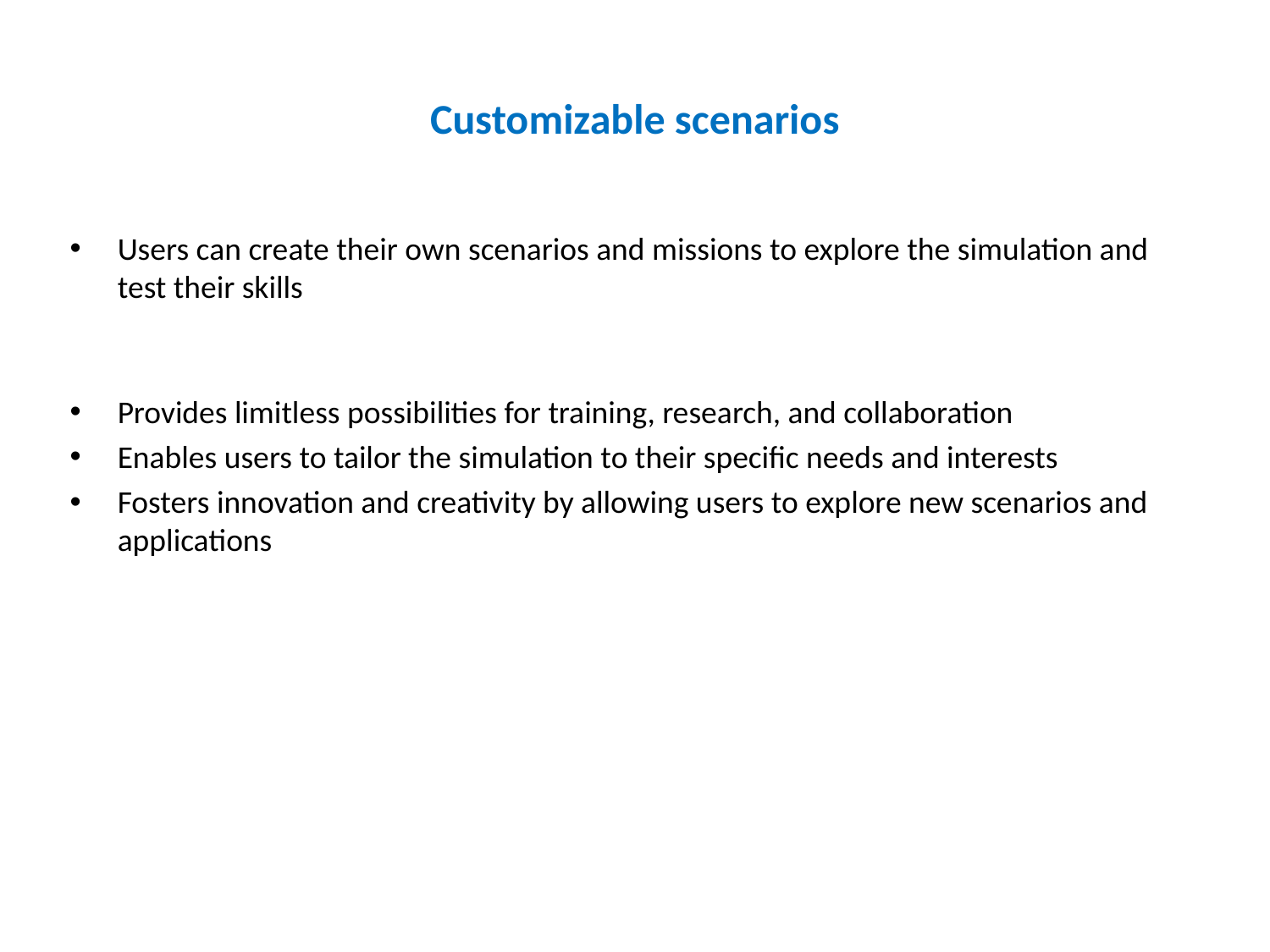

# Customizable scenarios
Users can create their own scenarios and missions to explore the simulation and test their skills

Provides limitless possibilities for training, research, and collaboration
Enables users to tailor the simulation to their specific needs and interests
Fosters innovation and creativity by allowing users to explore new scenarios and applications